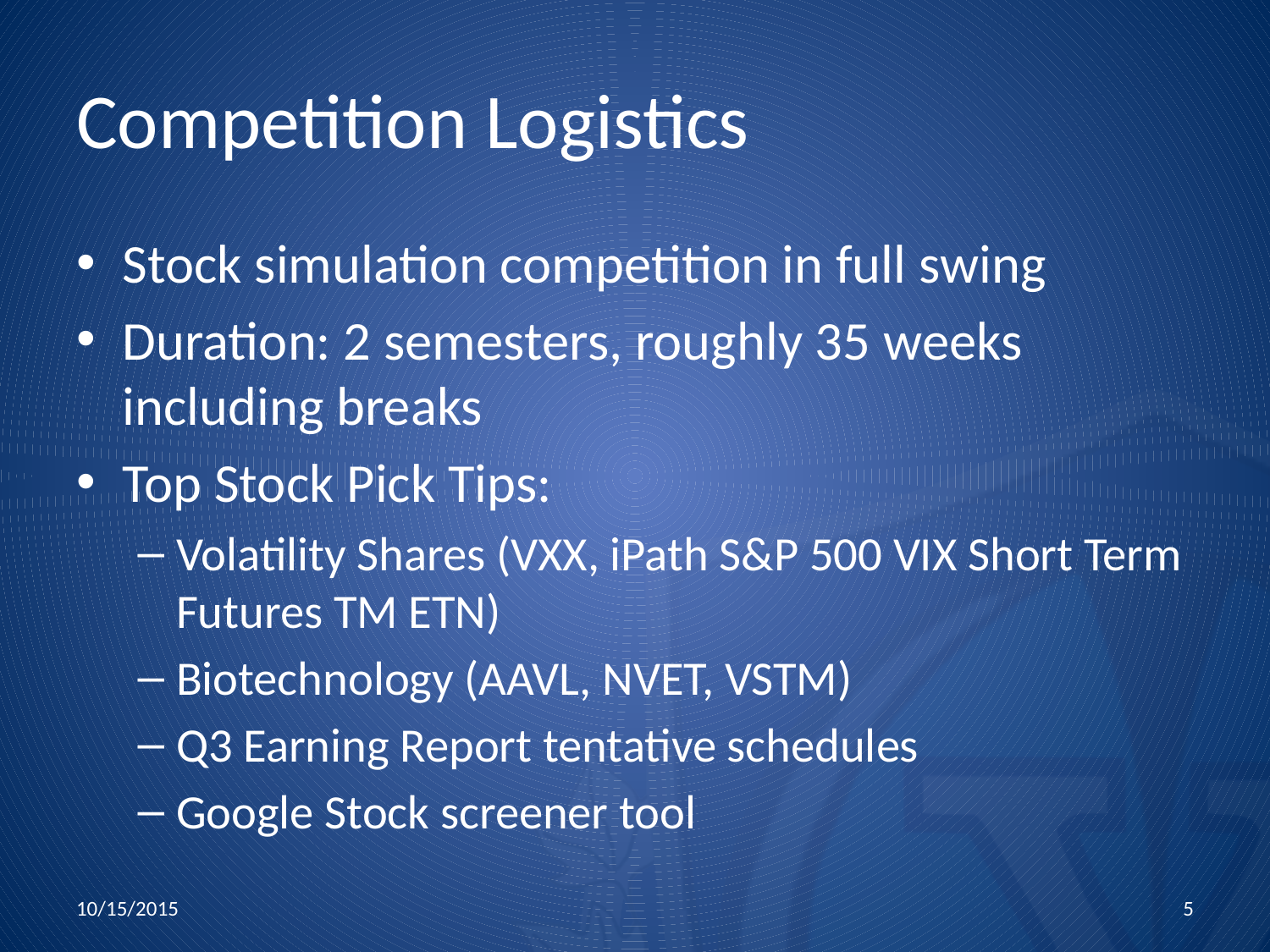

# Competition Logistics
Stock simulation competition in full swing
Duration: 2 semesters, roughly 35 weeks including breaks
Top Stock Pick Tips:
Volatility Shares (VXX, iPath S&P 500 VIX Short Term Futures TM ETN)
Biotechnology (AAVL, NVET, VSTM)
Q3 Earning Report tentative schedules
Google Stock screener tool
10/15/2015
5